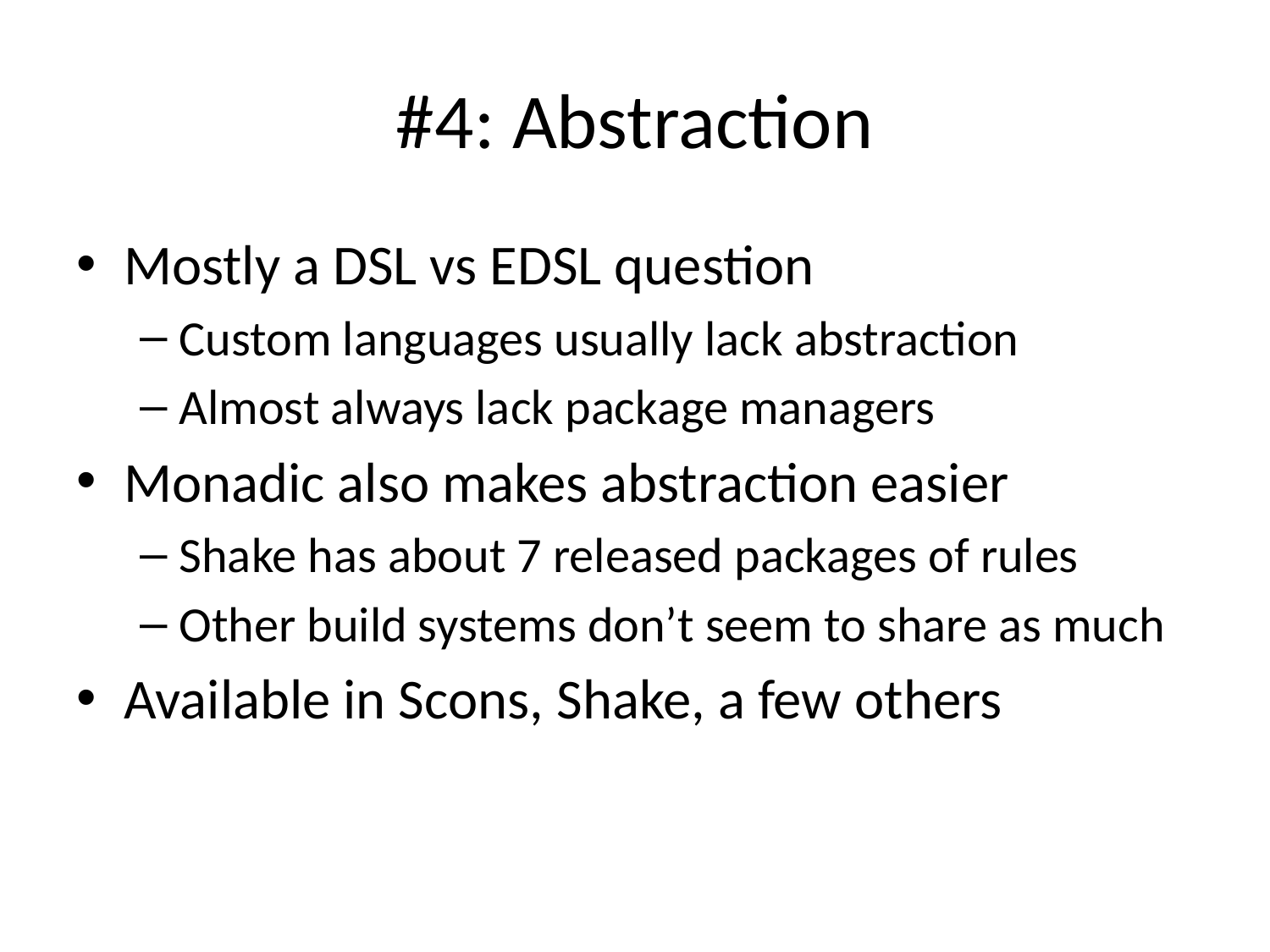

# #4: Abstraction
Mostly a DSL vs EDSL question
Custom languages usually lack abstraction
Almost always lack package managers
Monadic also makes abstraction easier
Shake has about 7 released packages of rules
Other build systems don’t seem to share as much
Available in Scons, Shake, a few others